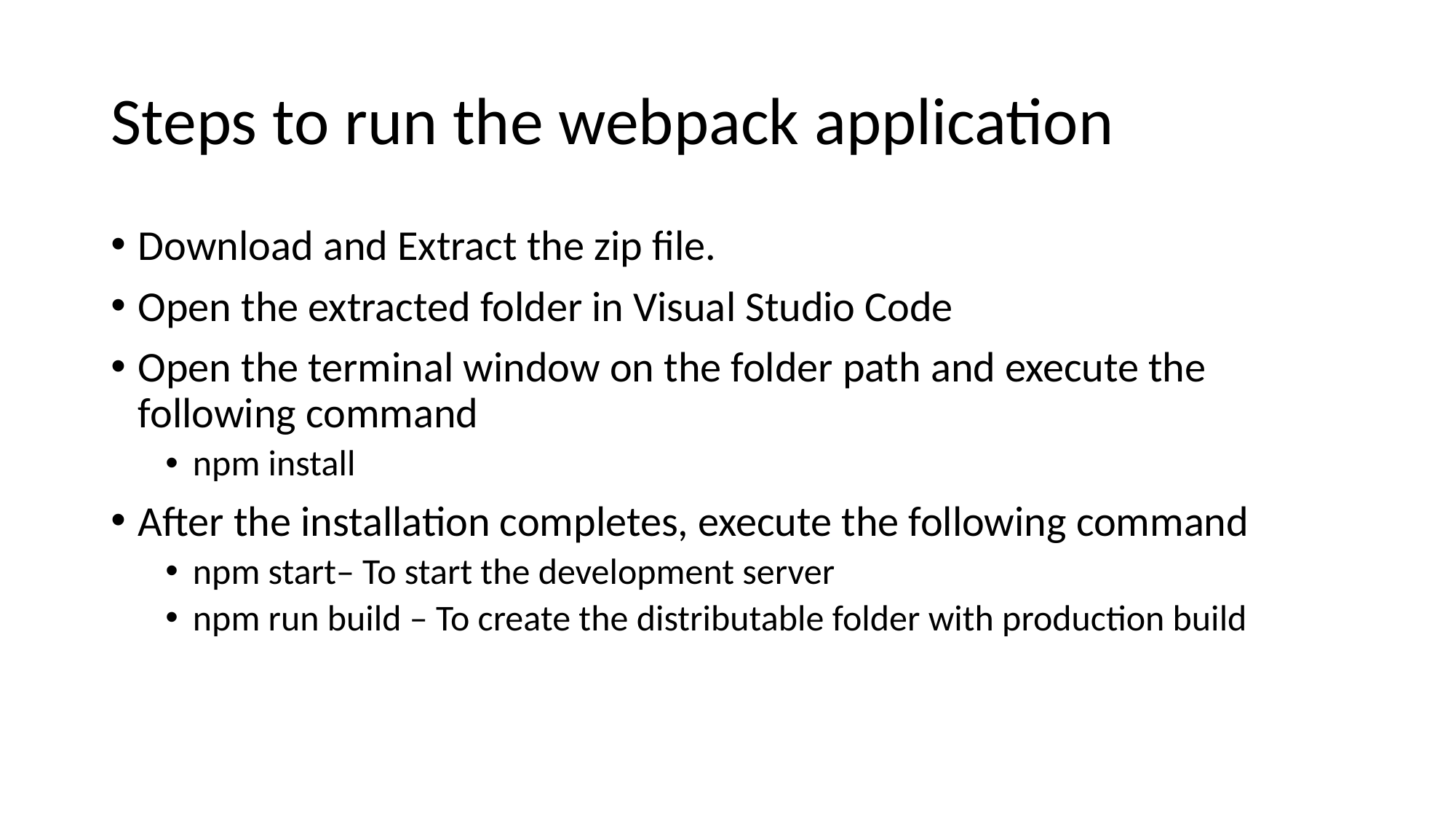

# Steps to run the webpack application
Download and Extract the zip file.
Open the extracted folder in Visual Studio Code
Open the terminal window on the folder path and execute the following command
npm install
After the installation completes, execute the following command
npm start– To start the development server
npm run build – To create the distributable folder with production build